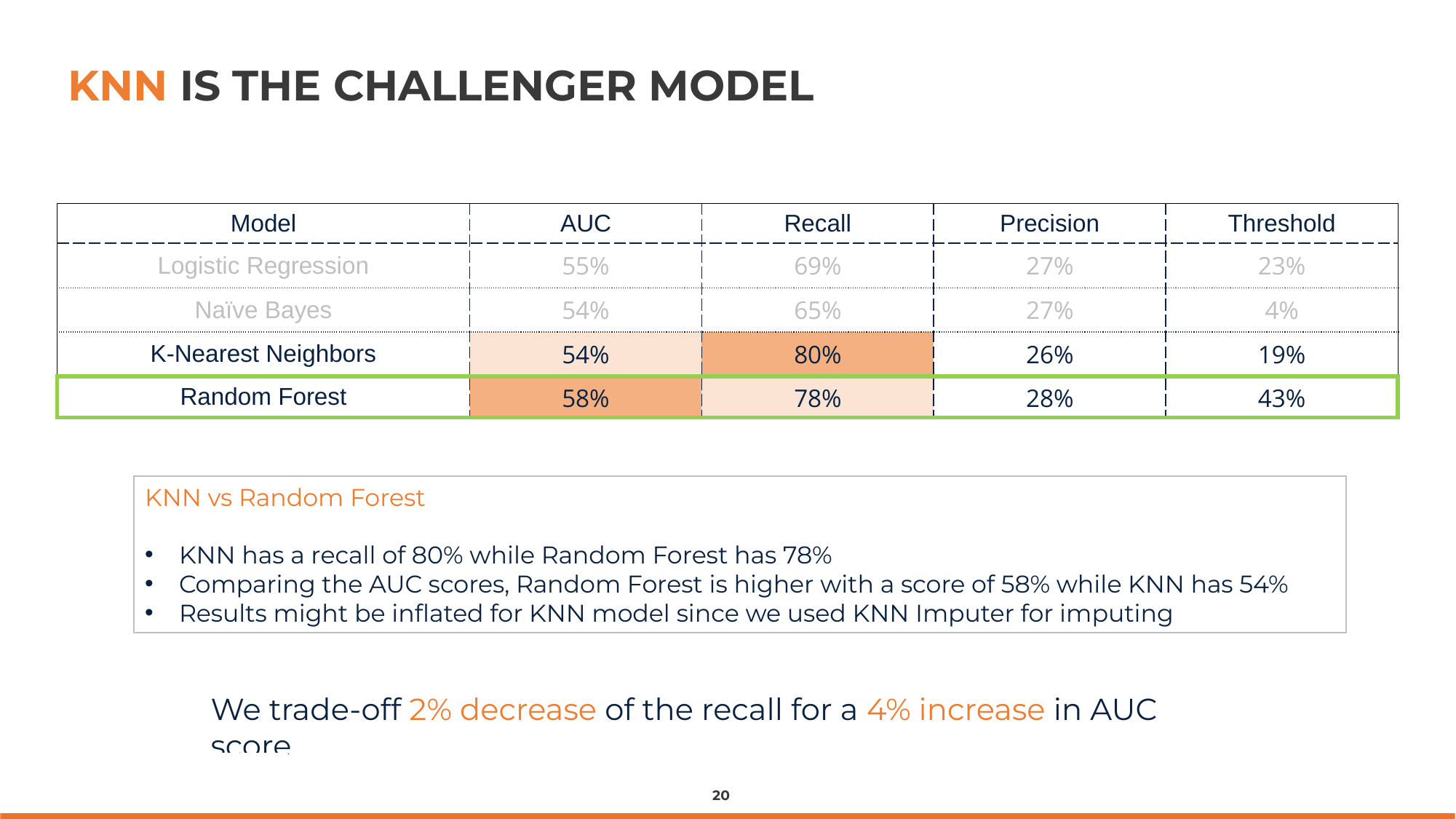

# KNN IS THE CHALLENGER MODEL
| Model | AUC | Recall | Precision | Threshold |
| --- | --- | --- | --- | --- |
| Logistic Regression | 55% | 69% | 27% | 23% |
| Naïve Bayes | 54% | 65% | 27% | 4% |
| K-Nearest Neighbors | 54% | 80% | 26% | 19% |
| Random Forest | 58% | 78% | 28% | 43% |
KNN vs Random Forest

KNN has a recall of 80% while Random Forest has 78%
Comparing the AUC scores, Random Forest is higher with a score of 58% while KNN has 54%
Results might be inflated for KNN model since we used KNN Imputer for imputing
We trade-off 2% decrease of the recall for a 4% increase in AUC score

20